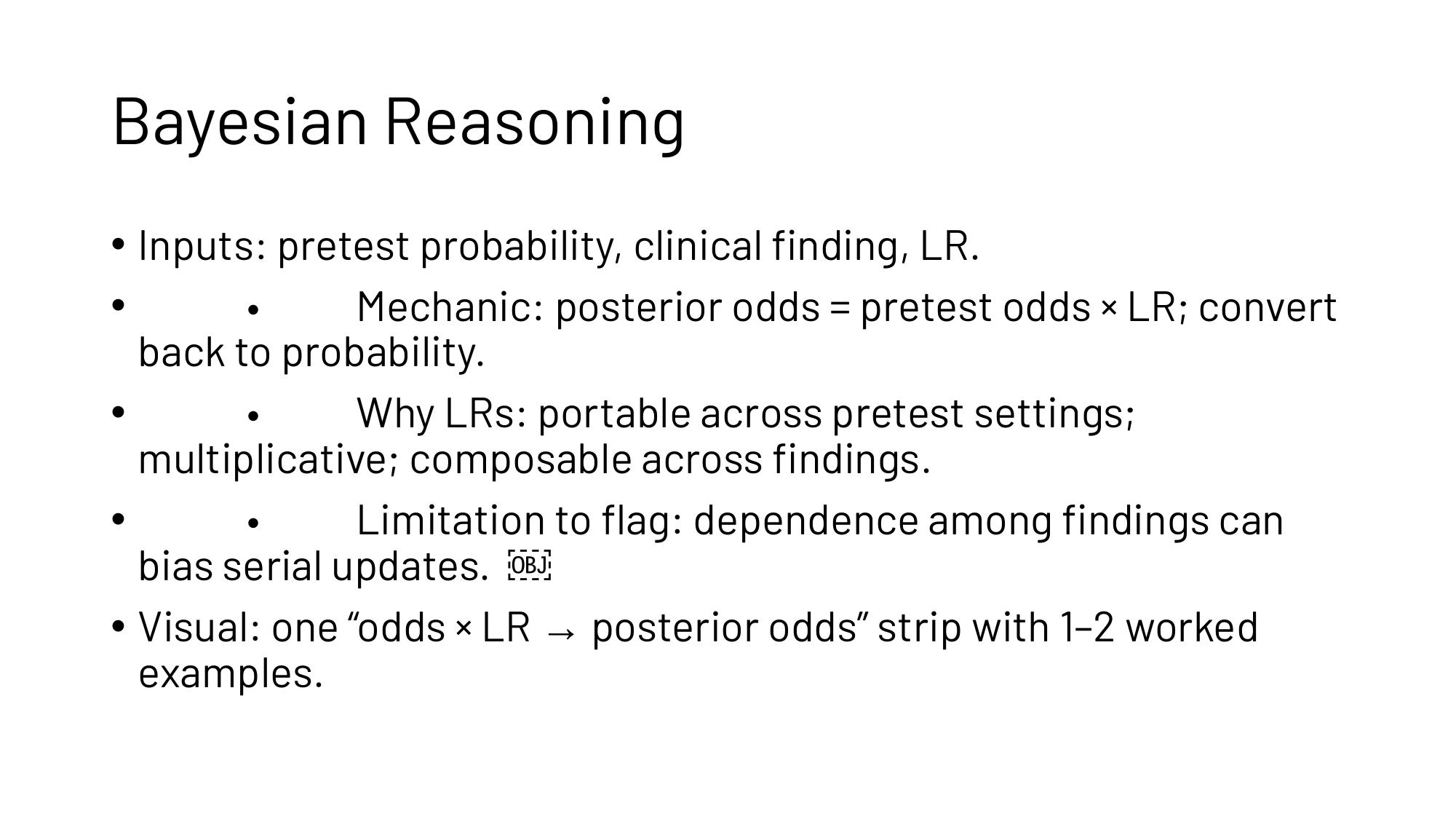

# Bayesian Reasoning
Inputs: pretest probability, clinical finding, LR.
	•	Mechanic: posterior odds = pretest odds × LR; convert back to probability.
	•	Why LRs: portable across pretest settings; multiplicative; composable across findings.
	•	Limitation to flag: dependence among findings can bias serial updates.  ￼
Visual: one “odds × LR → posterior odds” strip with 1–2 worked examples.